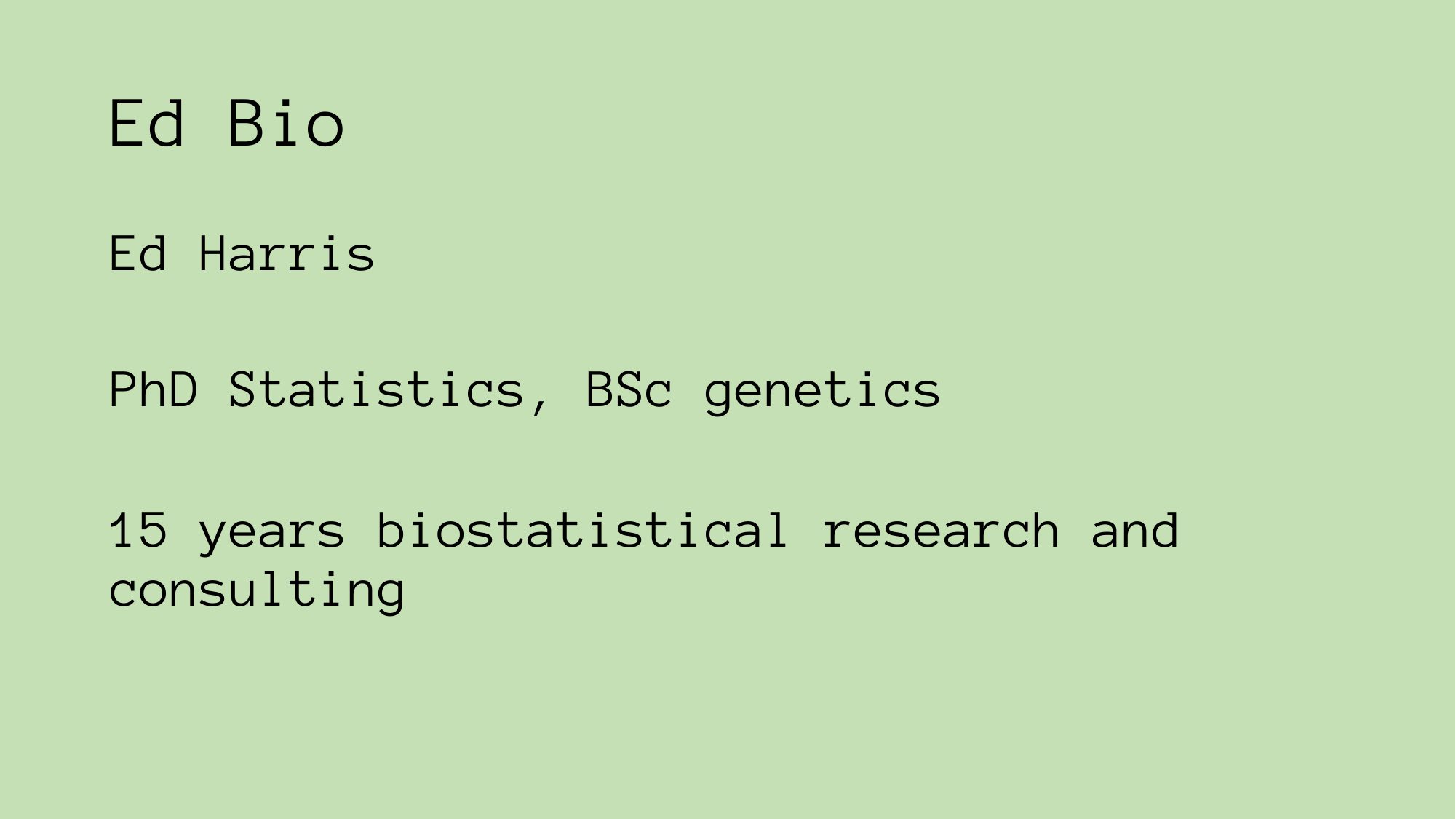

# Ed Bio
Ed Harris
PhD Statistics, BSc genetics

15 years biostatistical research and consulting